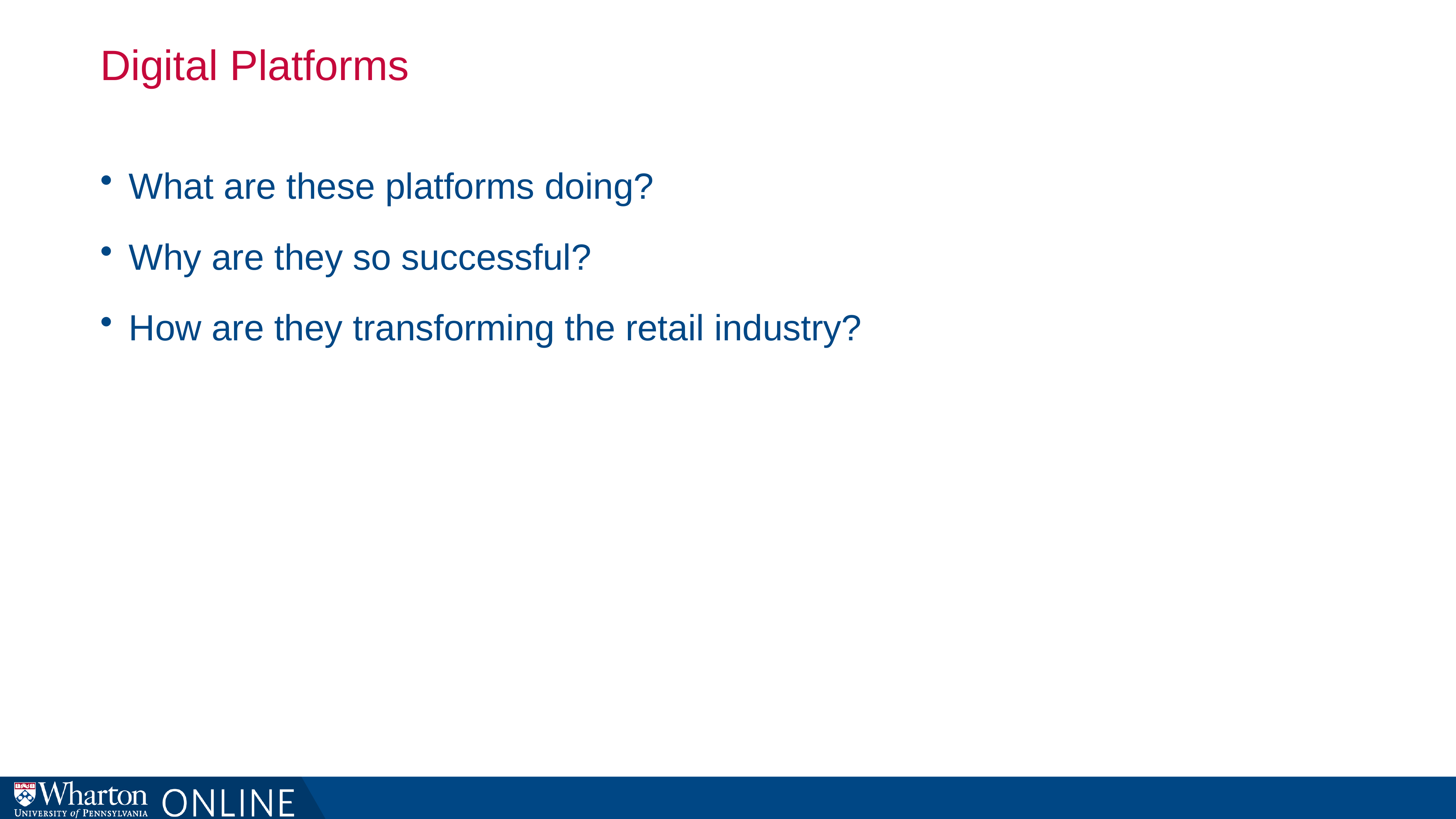

# Digital Platforms
What are these platforms doing?
Why are they so successful?
How are they transforming the retail industry?